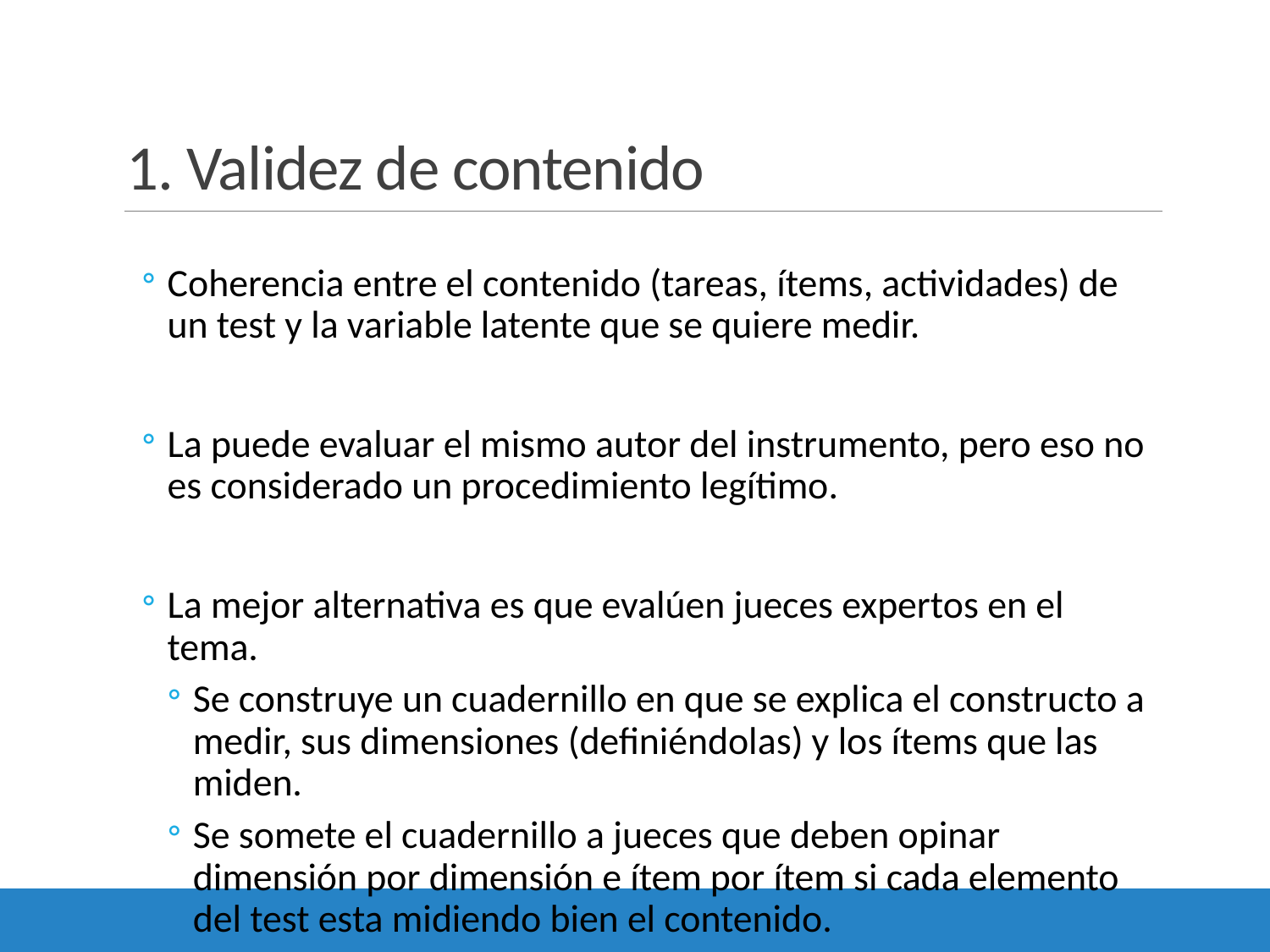

# 1. Validez de contenido
Coherencia entre el contenido (tareas, ítems, actividades) de un test y la variable latente que se quiere medir.

La puede evaluar el mismo autor del instrumento, pero eso no es considerado un procedimiento legítimo.

La mejor alternativa es que evalúen jueces expertos en el tema.
Se construye un cuadernillo en que se explica el constructo a medir, sus dimensiones (definiéndolas) y los ítems que las miden.
Se somete el cuadernillo a jueces que deben opinar dimensión por dimensión e ítem por ítem si cada elemento del test esta midiendo bien el contenido.